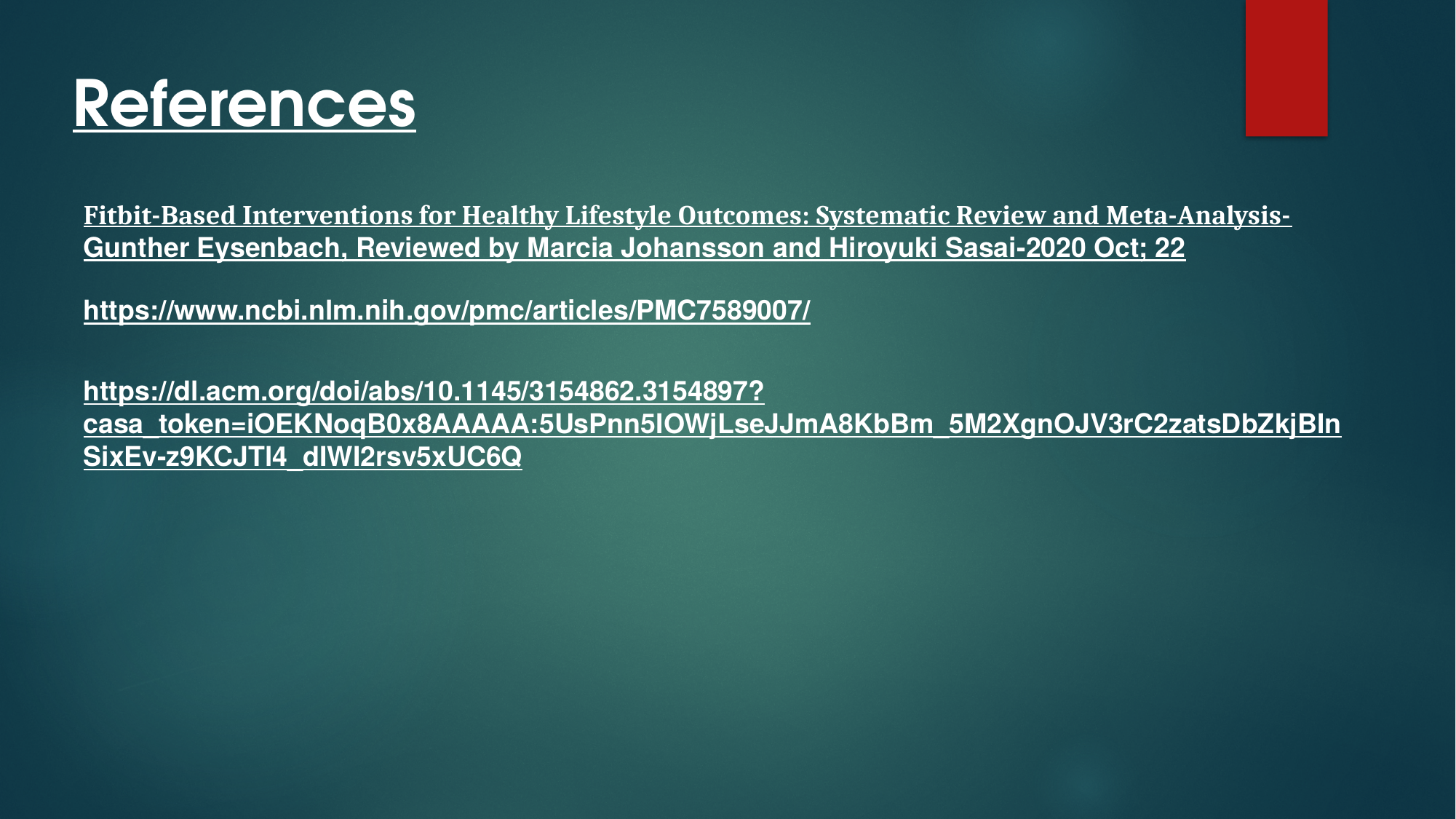

# References
Fitbit-Based Interventions for Healthy Lifestyle Outcomes: Systematic Review and Meta-Analysis-Gunther Eysenbach, Reviewed by Marcia Johansson and Hiroyuki Sasai-2020 Oct; 22
https://www.ncbi.nlm.nih.gov/pmc/articles/PMC7589007/

https://dl.acm.org/doi/abs/10.1145/3154862.3154897?casa_token=iOEKNoqB0x8AAAAA:5UsPnn5IOWjLseJJmA8KbBm_5M2XgnOJV3rC2zatsDbZkjBInSixEv-z9KCJTl4_dIWI2rsv5xUC6Q